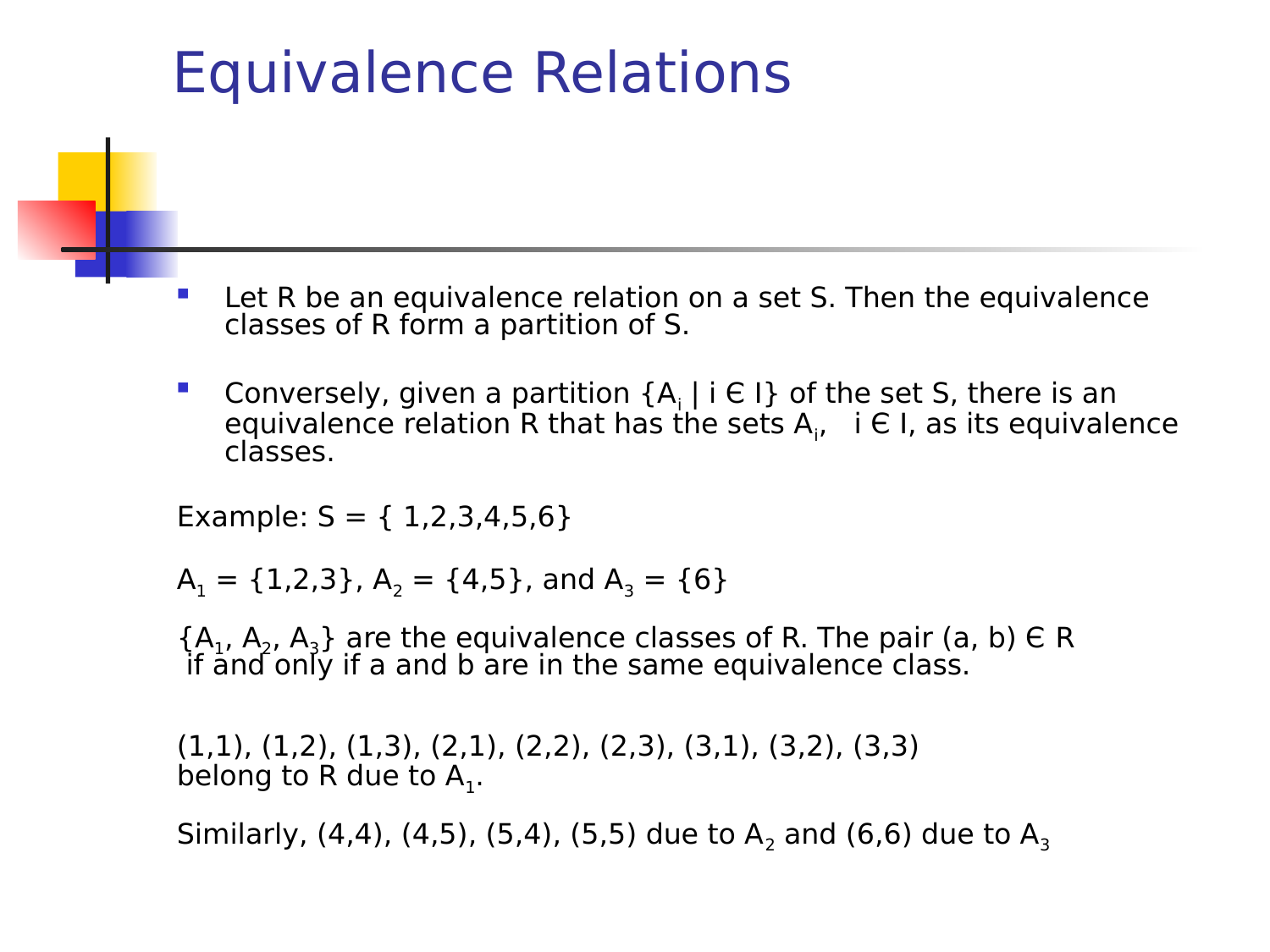

# Equivalence Relations
Let R be an equivalence relation on a set S. Then the equivalence classes of R form a partition of S.

Conversely, given a partition {Ai | i Є I} of the set S, there is an equivalence relation R that has the sets Ai,   i Є I, as its equivalence classes.

Example: S = { 1,2,3,4,5,6}

A1 = {1,2,3}, A2 = {4,5}, and A3 = {6}

{A1, A2, A3} are the equivalence classes of R. The pair (a, b) Є R
 if and only if a and b are in the same equivalence class.

(1,1), (1,2), (1,3), (2,1), (2,2), (2,3), (3,1), (3,2), (3,3)
belong to R due to A1.

Similarly, (4,4), (4,5), (5,4), (5,5) due to A2 and (6,6) due to A3